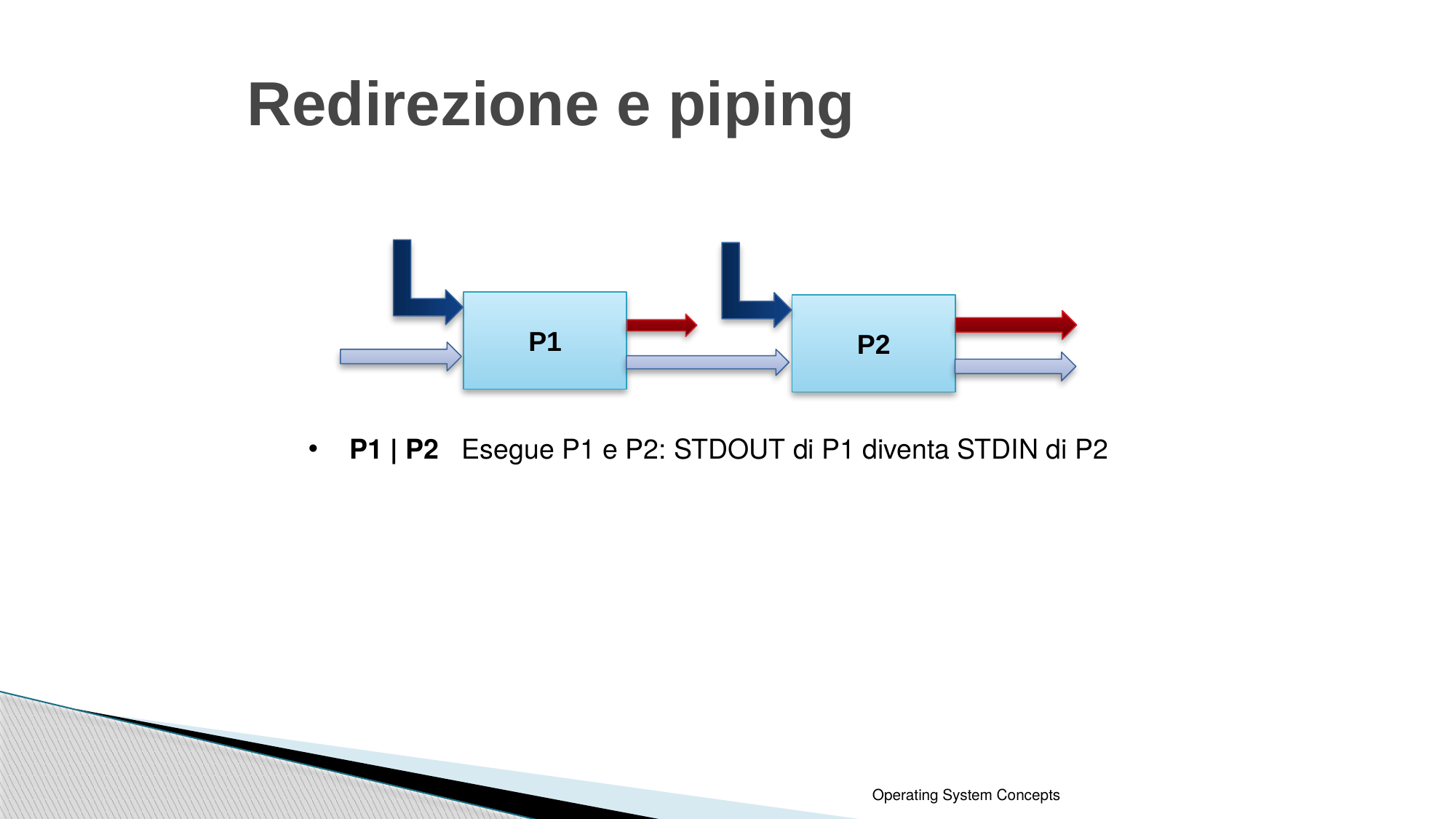

# Redirezione e piping

P1

P2

  P1 | P2   Esegue P1 e P2: STDOUT di P1 diventa STDIN di P2
Operating System Concepts